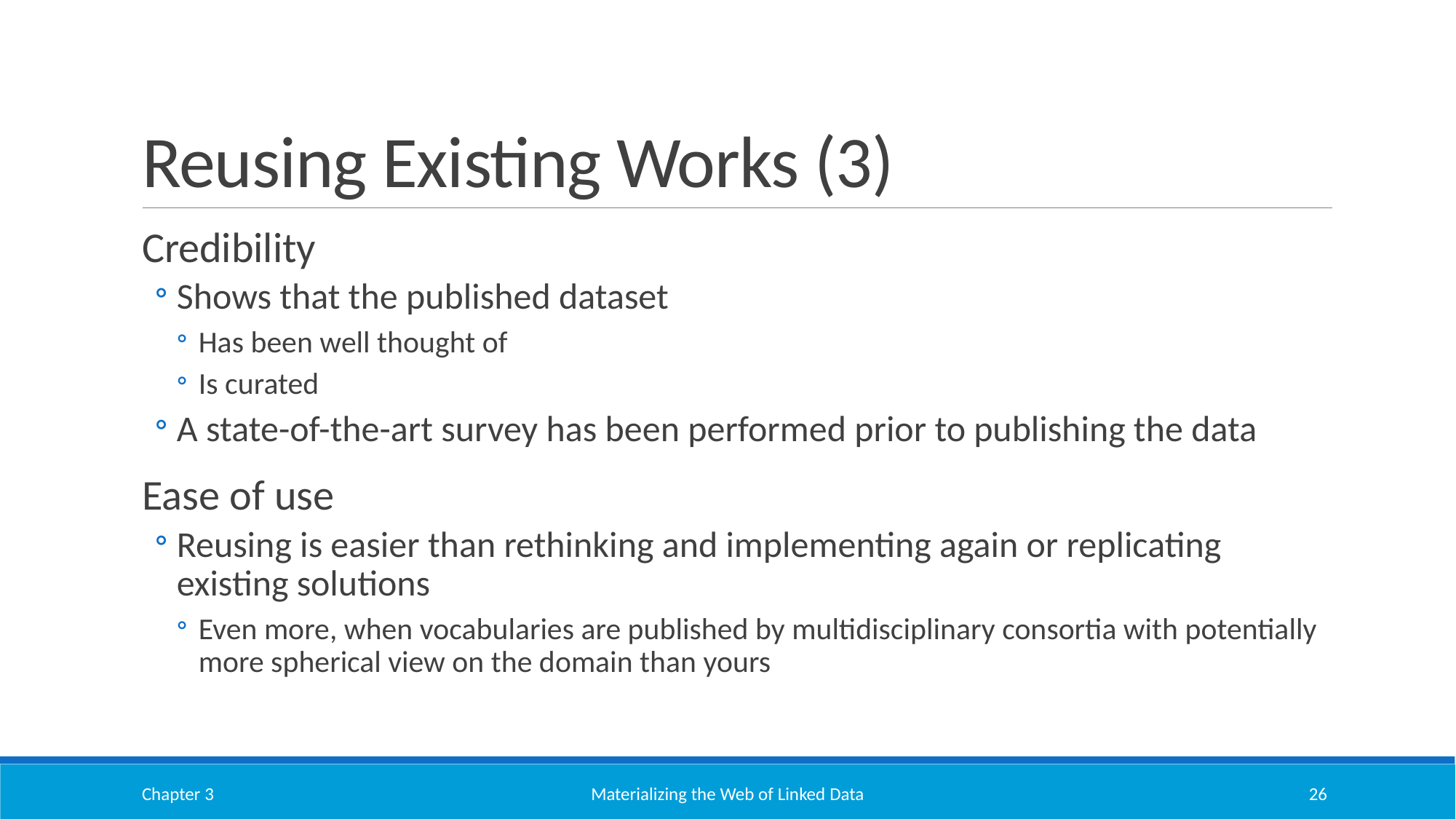

# Reusing Existing Works (3)
Credibility
Shows that the published dataset
Has been well thought of
Is curated
A state-of-the-art survey has been performed prior to publishing the data
Ease of use
Reusing is easier than rethinking and implementing again or replicating existing solutions
Even more, when vocabularies are published by multidisciplinary consortia with potentially more spherical view on the domain than yours
Chapter 3
Materializing the Web of Linked Data
26